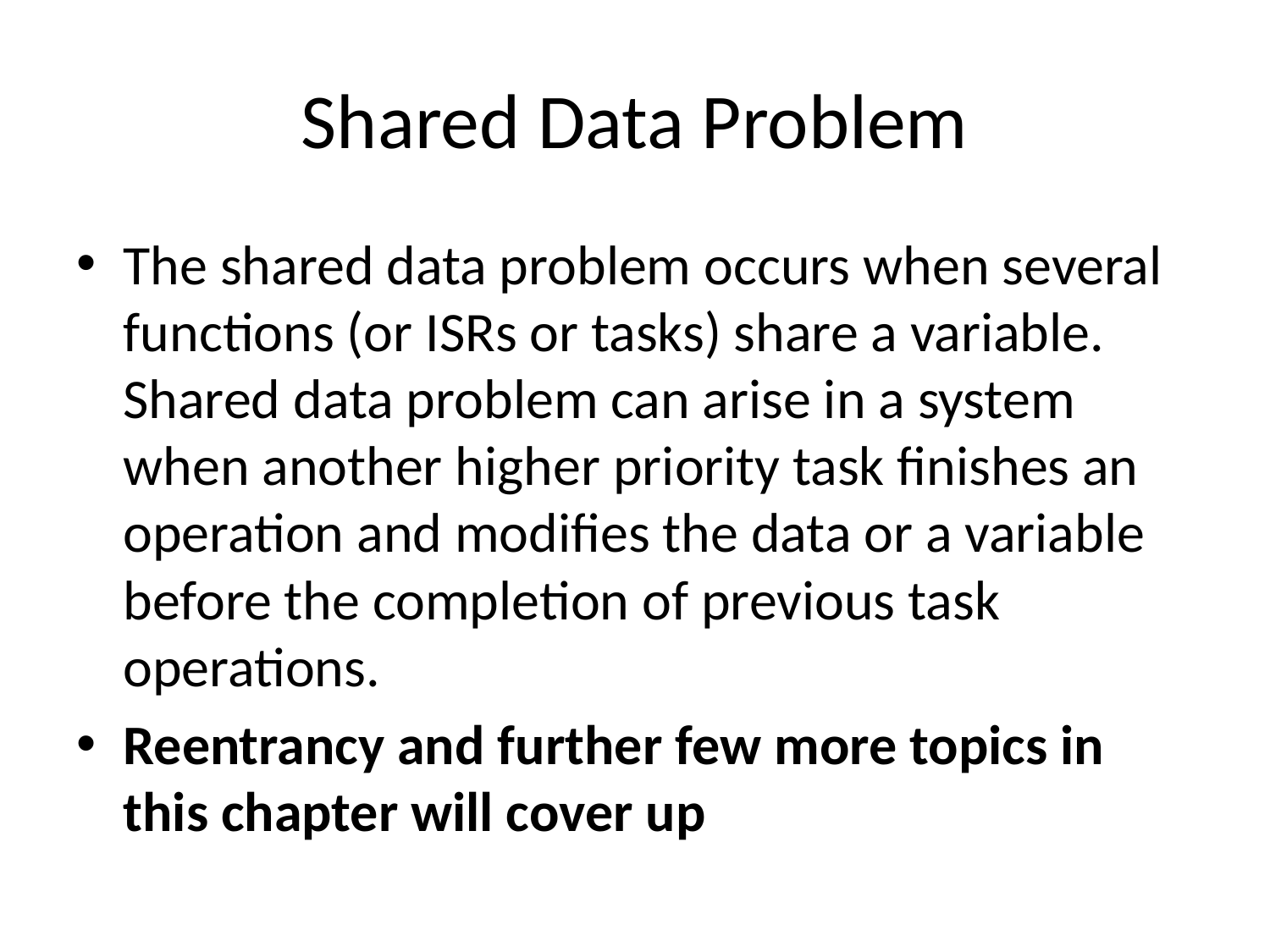

# Shared Data Problem
The shared data problem occurs when several functions (or ISRs or tasks) share a variable. Shared data problem can arise in a system when another higher priority task finishes an operation and modifies the data or a variable before the completion of previous task operations.
Reentrancy and further few more topics in this chapter will cover up